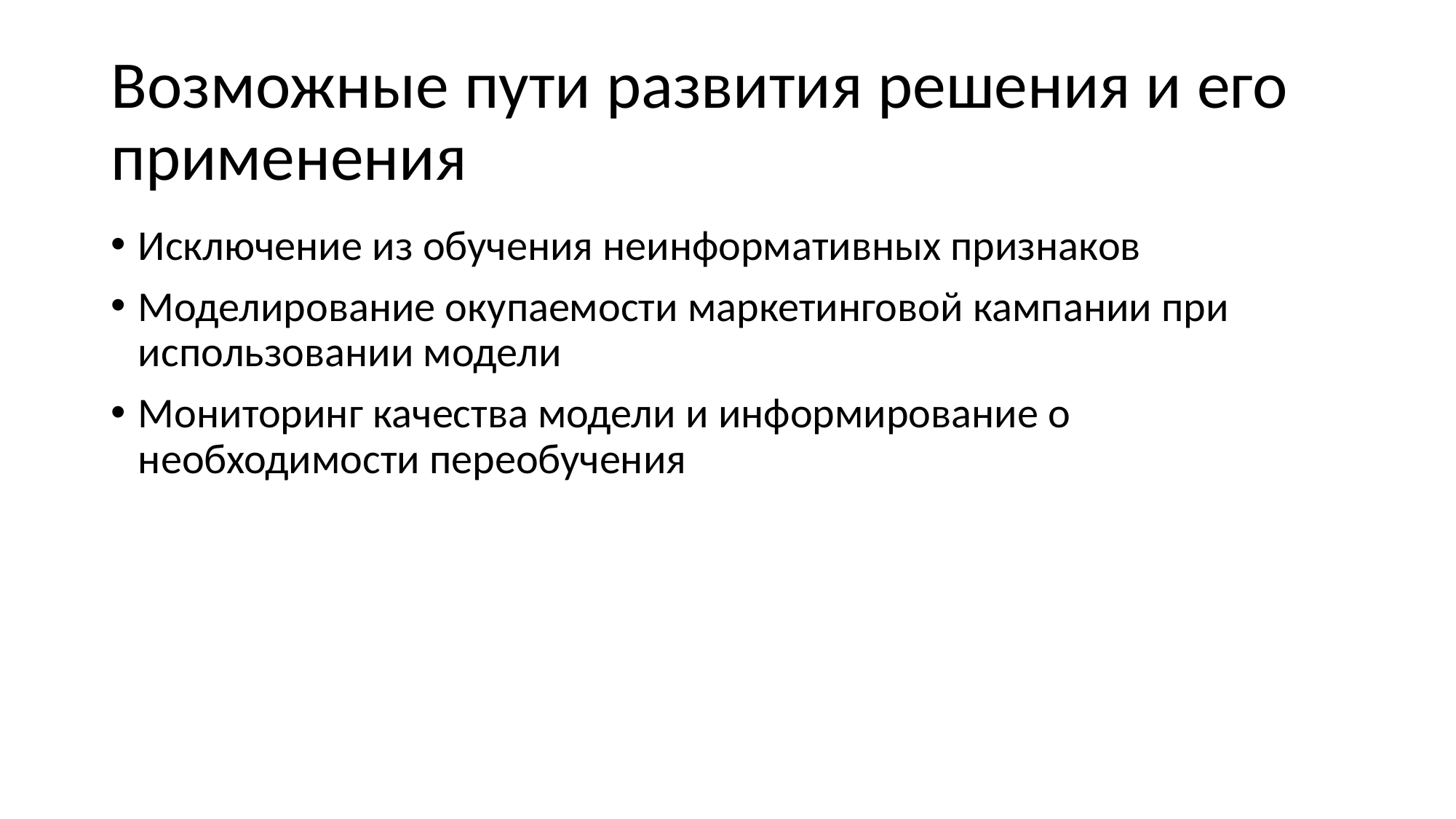

# Возможные пути развития решения и его применения
Исключение из обучения неинформативных признаков
Моделирование окупаемости маркетинговой кампании при использовании модели
Мониторинг качества модели и информирование о необходимости переобучения